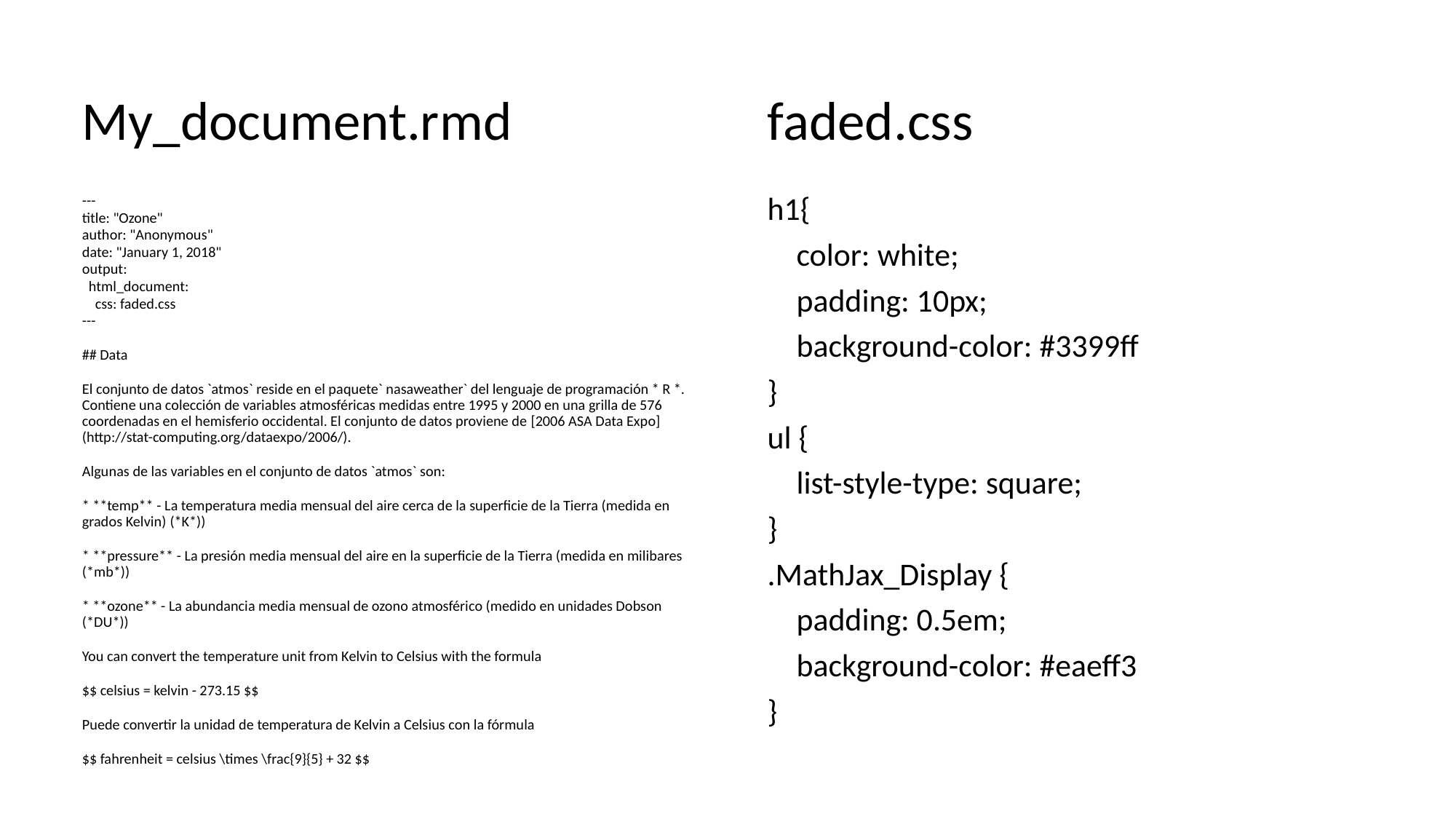

My_document.rmd
# faded.css
---
title: "Ozone"
author: "Anonymous"
date: "January 1, 2018"
output:
  html_document:
    css: faded.css
---

## Data

El conjunto de datos `atmos` reside en el paquete` nasaweather` del lenguaje de programación * R *. Contiene una colección de variables atmosféricas medidas entre 1995 y 2000 en una grilla de 576 coordenadas en el hemisferio occidental. El conjunto de datos proviene de [2006 ASA Data Expo](http://stat-computing.org/dataexpo/2006/).

Algunas de las variables en el conjunto de datos `atmos` son:

* **temp** - La temperatura media mensual del aire cerca de la superficie de la Tierra (medida en grados Kelvin) (*K*))

* **pressure** - La presión media mensual del aire en la superficie de la Tierra (medida en milibares (*mb*))

* **ozone** - La abundancia media mensual de ozono atmosférico (medido en unidades Dobson (*DU*))

You can convert the temperature unit from Kelvin to Celsius with the formula

$$ celsius = kelvin - 273.15 $$

Puede convertir la unidad de temperatura de Kelvin a Celsius con la fórmula

$$ fahrenheit = celsius \times \frac{9}{5} + 32 $$

h1{
    color: white;
    padding: 10px;
    background-color: #3399ff
}
ul {
    list-style-type: square;
}
.MathJax_Display {
    padding: 0.5em;
    background-color: #eaeff3
}